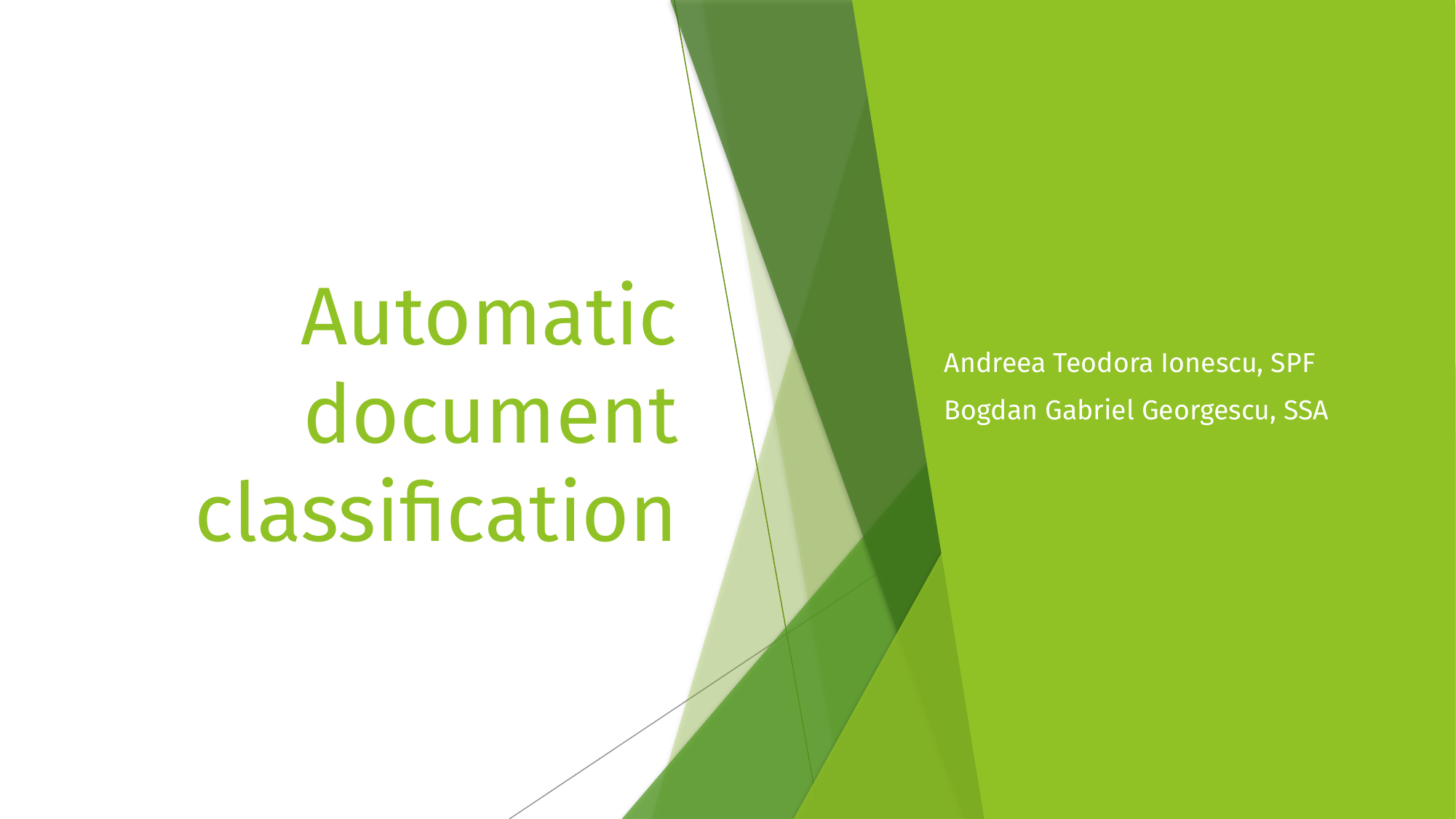

# Automatic document classification
Andreea Teodora Ionescu, SPF
Bogdan Gabriel Georgescu, SSA